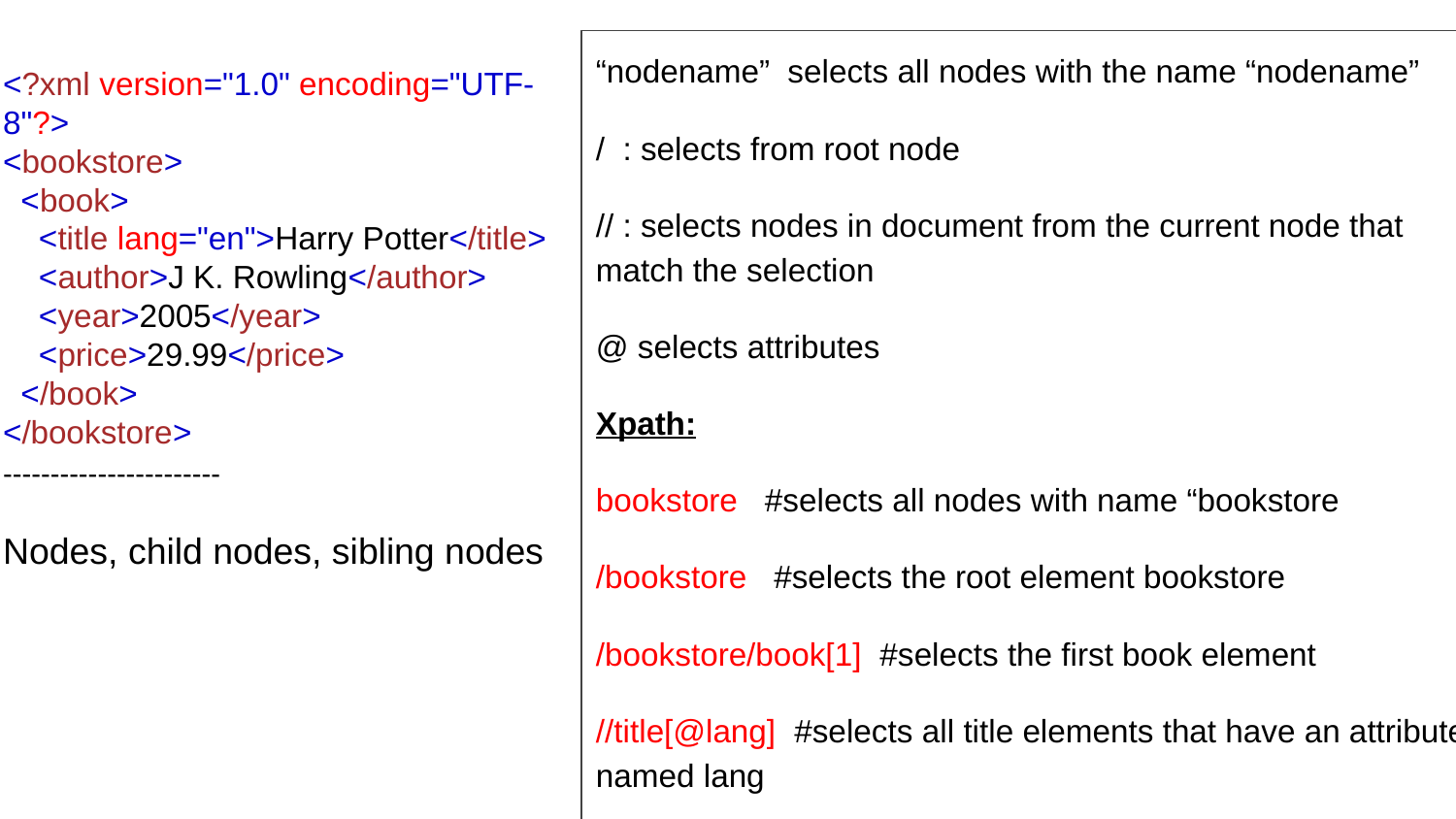

“nodename”  selects all nodes with the name “nodename”
/  : selects from root node
// : selects nodes in document from the current node that match the selection
@ selects attributes
Xpath:
bookstore   #selects all nodes with name “bookstore
/bookstore   #selects the root element bookstore
/bookstore/book[1]  #selects the first book element
//title[@lang]  #selects all title elements that have an attribute named lang

<?xml version="1.0" encoding="UTF-8"?>
<bookstore>
  <book>
    <title lang="en">Harry Potter</title>
    <author>J K. Rowling</author>
    <year>2005</year>
    <price>29.99</price>
  </book>
</bookstore>
-----------------------
Nodes, child nodes, sibling nodes